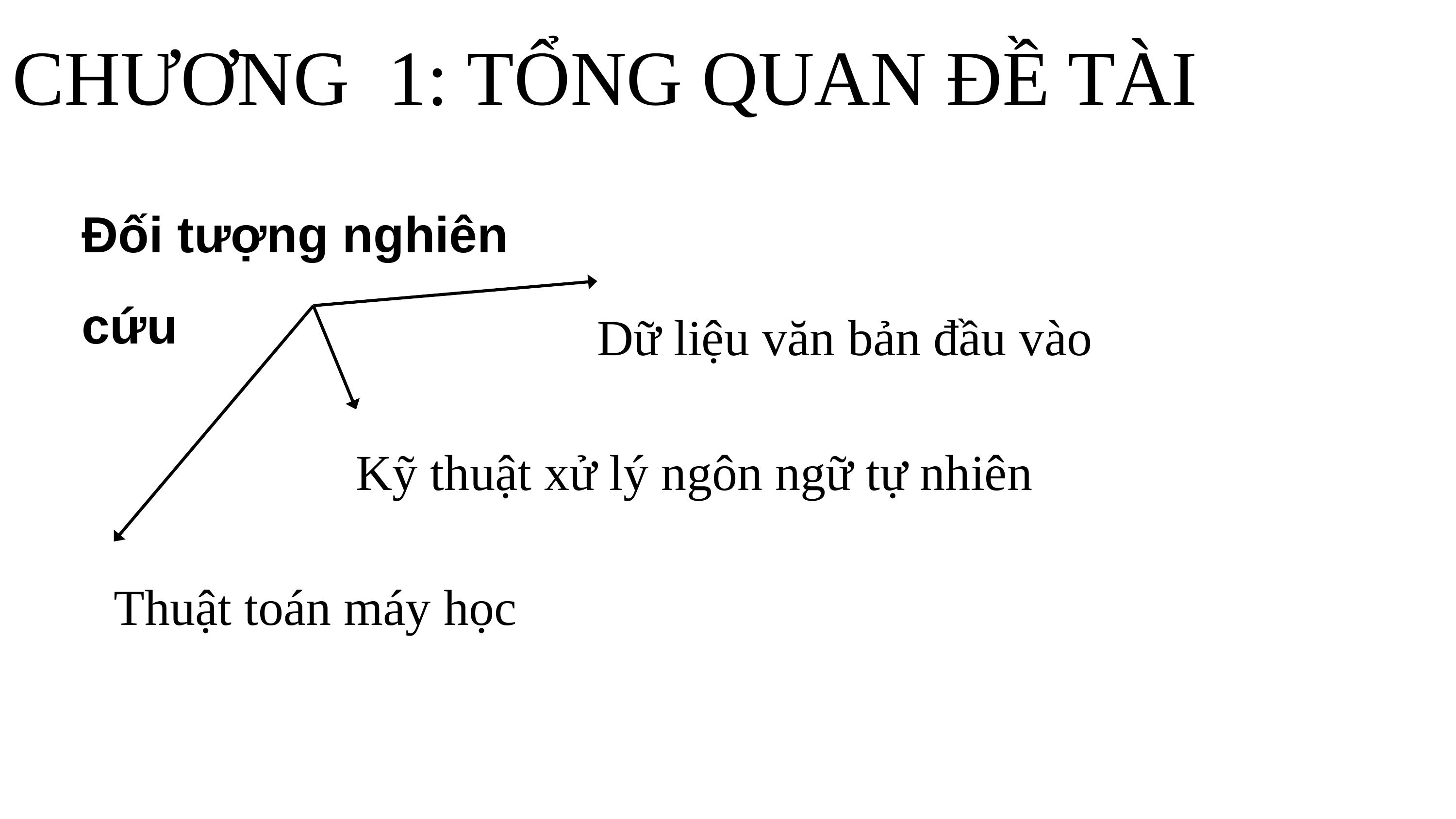

CHƯƠNG  1: TỔNG QUAN ĐỀ TÀI
Đối tượng nghiên cứu
Dữ liệu văn bản đầu vào

Kỹ thuật xử lý ngôn ngữ tự nhiên
Thuật toán máy học